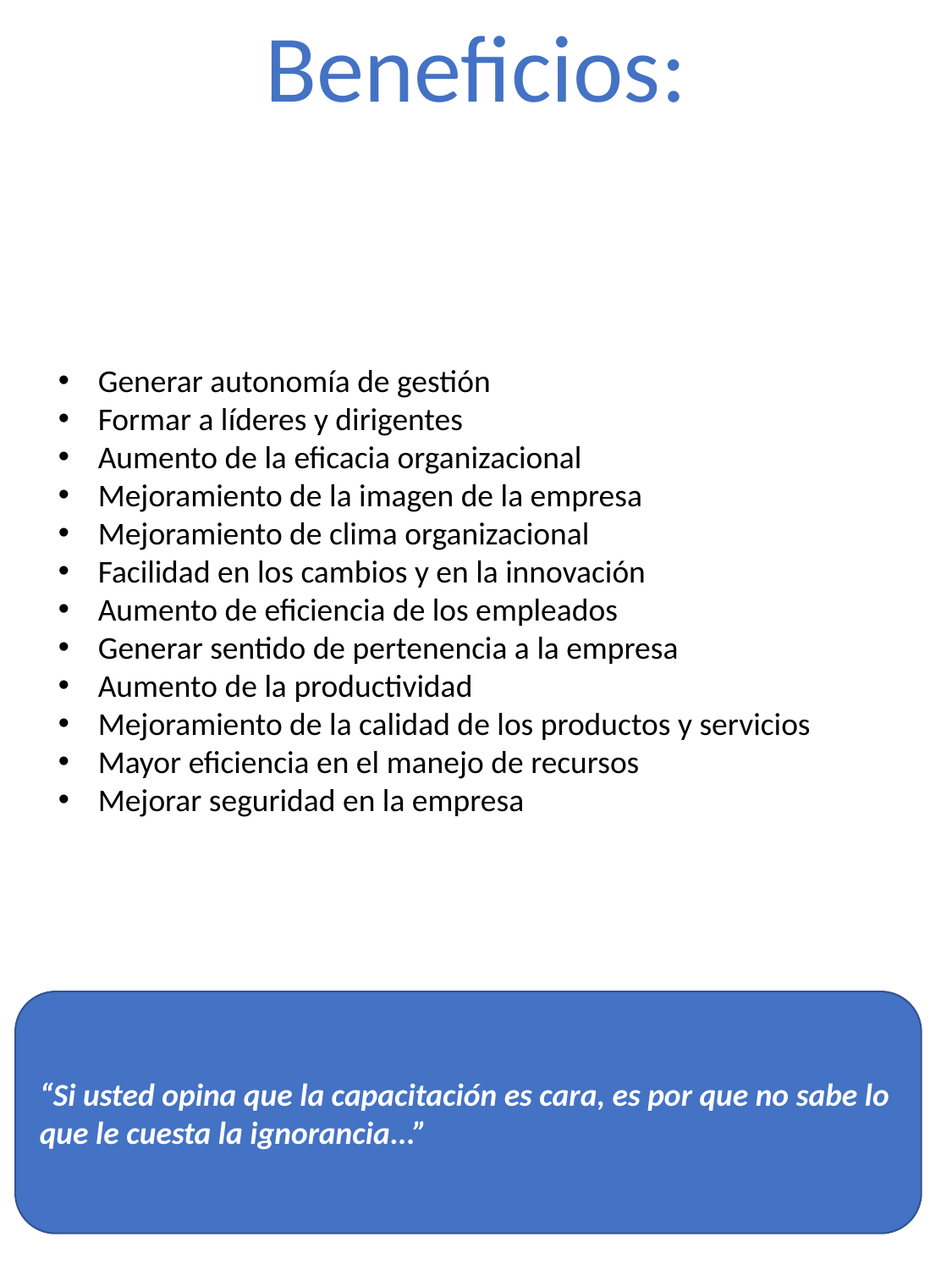

Beneficios:
Generar autonomía de gestión
Formar a líderes y dirigentes
Aumento de la eficacia organizacional
Mejoramiento de la imagen de la empresa
Mejoramiento de clima organizacional
Facilidad en los cambios y en la innovación
Aumento de eficiencia de los empleados
Generar sentido de pertenencia a la empresa
Aumento de la productividad
Mejoramiento de la calidad de los productos y servicios
Mayor eficiencia en el manejo de recursos
Mejorar seguridad en la empresa

“Si usted opina que la capacitación es cara, es por que no sabe lo que le cuesta la ignorancia...”